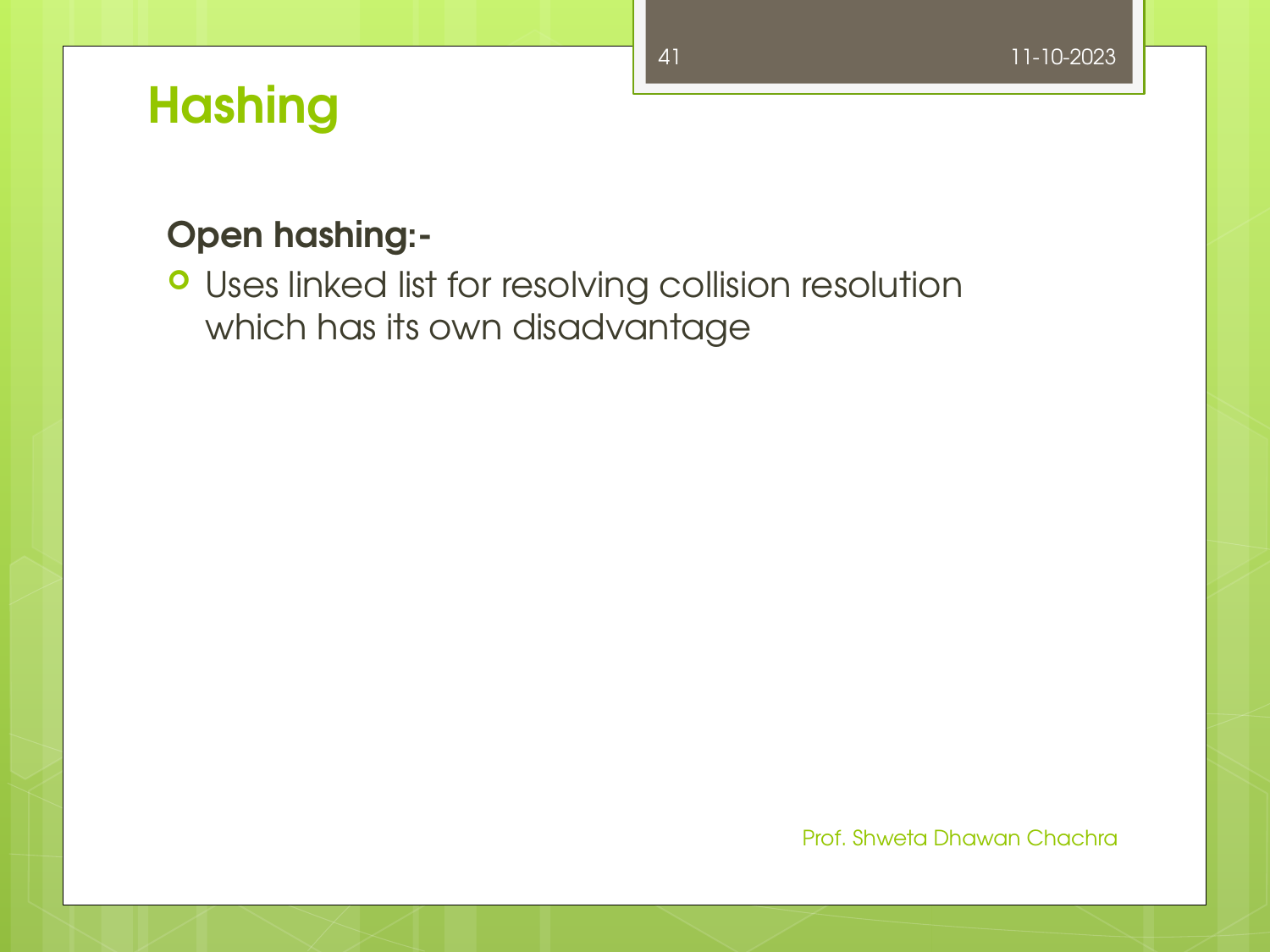

41
11-10-2023
# Hashing
Open hashing:-
Uses linked list for resolving collision resolution which has its own disadvantage
Prof. Shweta Dhawan Chachra